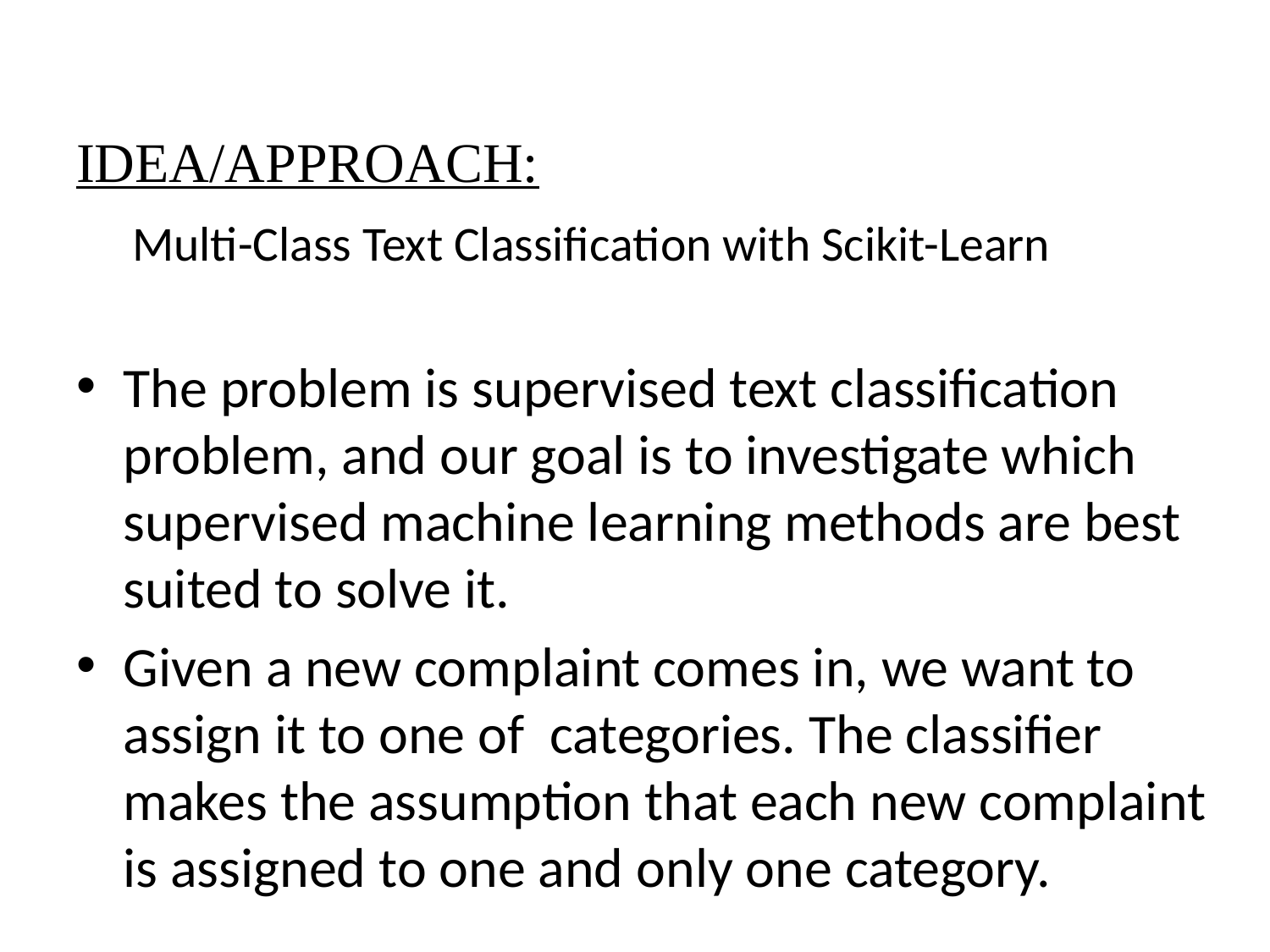

IDEA/APPROACH:
    Multi-Class Text Classification with Scikit-Learn

The problem is supervised text classification problem, and our goal is to investigate which supervised machine learning methods are best suited to solve it.
Given a new complaint comes in, we want to assign it to one of  categories. The classifier makes the assumption that each new complaint is assigned to one and only one category.